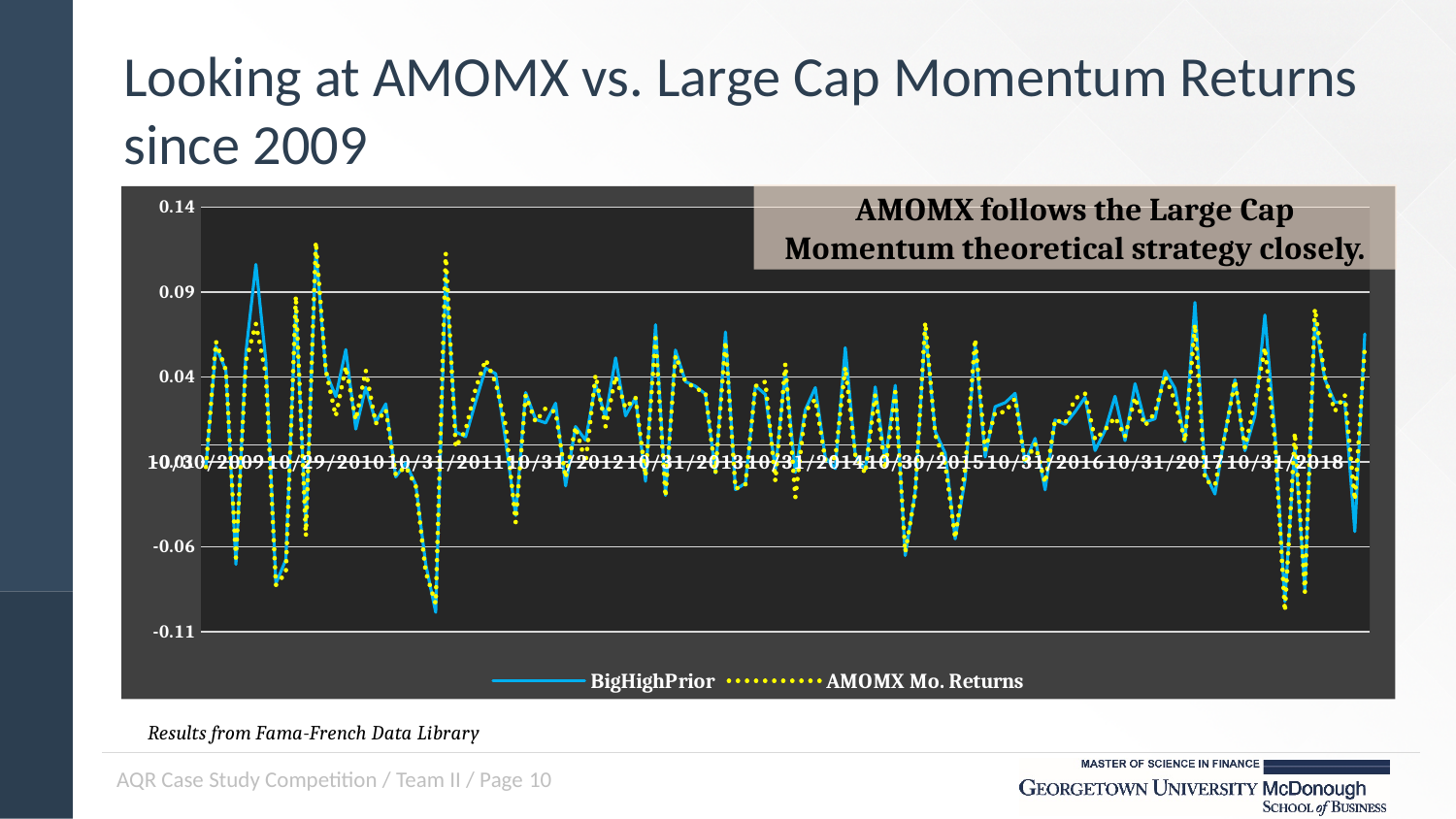

# Looking at AMOMX vs. Large Cap Momentum Returns since 2009
AMOMX follows the Large Cap Momentum theoretical strategy closely.

### Chart

| Category | BigHighPrior | AMOMX Mo. Returns |
|---|---|---|
| 10/30/2009 | -0.0128 | -0.013055 |
| 11/30/2009 | 0.0581 | 0.060847 |
| 12/31/2009 | 0.0438 | 0.043869 |
| 01/29/2010 | -0.0704 | -0.066448 |
| 02/26/2010 | 0.0545 | 0.049209 |
| 03/31/2010 | 0.10619999999999999 | 0.071189 |
| 04/30/2010 | 0.0492 | 0.041439 |
| 05/28/2010 | -0.0817 | -0.082583 |
| 06/30/2010 | -0.0676 | -0.075286 |
| 07/30/2010 | 0.08130000000000001 | 0.087611 |
| 08/31/2010 | -0.049 | -0.053702 |
| 09/30/2010 | 0.11470000000000001 | 0.119518 |
| 10/29/2010 | 0.0432 | 0.043779 |
| 11/30/2010 | 0.028399999999999998 | 0.016924 |
| 12/31/2010 | 0.056100000000000004 | 0.046078 |
| 01/31/2011 | 0.009300000000000001 | 0.014583 |
| 02/28/2011 | 0.0339 | 0.043806 |
| 03/31/2011 | 0.013300000000000001 | 0.012459 |
| 04/29/2011 | 0.0241 | 0.020725 |
| 05/31/2011 | -0.0189 | -0.017766 |
| 06/30/2011 | -0.0108 | -0.01292 |
| 07/29/2011 | -0.0235 | -0.024215 |
| 08/31/2011 | -0.0703 | -0.075117 |
| 09/30/2011 | -0.0986 | -0.093546 |
| 10/31/2011 | 0.1002 | 0.1128 |
| 11/30/2011 | 0.0076 | -0.001438 |
| 12/30/2011 | 0.0048 | 0.008914 |
| 01/31/2012 | 0.0254 | 0.033117 |
| 02/29/2012 | 0.0451 | 0.050174 |
| 03/30/2012 | 0.04190000000000001 | 0.036496 |
| 04/30/2012 | 0.0025 | 0.011524 |
| 05/31/2012 | -0.0416 | -0.04557 |
| 06/29/2012 | 0.0308 | 0.029178 |
| 07/31/2012 | 0.015 | 0.013531 |
| 08/31/2012 | 0.0129 | 0.021615 |
| 09/28/2012 | 0.0245 | 0.019291 |
| 10/31/2012 | -0.0242 | -0.019536 |
| 11/30/2012 | 0.0108 | 0.010585 |
| 12/31/2012 | 0.0027 | -0.010474 |
| 01/31/2013 | 0.035699999999999996 | 0.041096 |
| 02/28/2013 | 0.016200000000000003 | 0.010766 |
| 03/28/2013 | 0.0512 | 0.040237 |
| 04/30/2013 | 0.0171 | 0.021615 |
| 05/31/2013 | 0.0278 | 0.02784 |
| 06/28/2013 | -0.0215 | -0.018418 |
| 07/31/2013 | 0.0707 | 0.062914 |
| 08/30/2013 | -0.0298 | -0.030633 |
| 09/30/2013 | 0.0558 | 0.052491 |
| 10/31/2013 | 0.037200000000000004 | 0.03715 |
| 11/29/2013 | 0.0345 | 0.033366 |
| 12/31/2013 | 0.029900000000000003 | 0.03062 |
| 01/31/2014 | -0.0166 | -0.016916 |
| 02/28/2014 | 0.0664 | 0.060964 |
| 03/31/2014 | -0.0264 | -0.02595 |
| 04/30/2014 | -0.0226 | -0.023311 |
| 05/30/2014 | 0.0348 | 0.034584 |
| 06/30/2014 | 0.0296 | 0.037194 |
| 07/31/2014 | -0.0148 | -0.021335 |
| 08/29/2014 | 0.0435 | 0.047774 |
| 09/30/2014 | -0.0163 | -0.030987 |
| 10/31/2014 | 0.0206 | 0.019644 |
| 11/28/2014 | 0.0337 | 0.026882 |
| 12/31/2014 | -0.0075 | -0.008737 |
| 01/30/2015 | -0.013999999999999999 | -0.007737 |
| 02/27/2015 | 0.0572 | 0.045809 |
| 03/31/2015 | -0.006 | -0.006058 |
| 04/30/2015 | -0.0146 | -0.016878 |
| 05/29/2015 | 0.0341 | 0.029566 |
| 06/30/2015 | -0.01 | -0.014358 |
| 07/31/2015 | 0.035 | 0.031015 |
| 08/31/2015 | -0.0652 | -0.063355 |
| 09/30/2015 | -0.0276 | -0.02871 |
| 10/30/2015 | 0.068 | 0.072144 |
| 11/30/2015 | 0.0079 | 0.006075 |
| 12/31/2015 | -0.0049 | -0.011136 |
| 01/29/2016 | -0.0554 | -0.055046 |
| 02/29/2016 | -0.02 | -0.014024 |
| 03/31/2016 | 0.0593 | 0.062363 |
| 04/29/2016 | -0.0072 | -0.00309 |
| 05/31/2016 | 0.0225 | 0.019112 |
| 06/30/2016 | 0.0248 | 0.01926 |
| 07/29/2016 | 0.030299999999999997 | 0.02735 |
| 08/31/2016 | -0.0103 | -0.011133 |
| 09/30/2016 | 0.0038 | 0.000489 |
| 10/31/2016 | -0.0265 | -0.022505 |
| 11/30/2016 | 0.0147 | 0.015015 |
| 12/30/2016 | 0.0121 | 0.012394 |
| 01/31/2017 | 0.0195 | 0.027383 |
| 02/28/2017 | 0.0279 | 0.030241 |
| 03/31/2017 | -0.0034000000000000002 | 0.002985 |
| 04/28/2017 | 0.0085 | 0.008929 |
| 05/31/2017 | 0.0286 | 0.016224 |
| 06/30/2017 | 0.0025 | 0.004838 |
| 07/31/2017 | 0.036000000000000004 | 0.027925 |
| 08/31/2017 | 0.0134 | 0.011241 |
| 09/29/2017 | 0.015300000000000001 | 0.01899 |
| 10/31/2017 | 0.0435 | 0.040455 |
| 11/30/2017 | 0.0332 | 0.025775 |
| 12/29/2017 | 0.0019 | 0.001909 |
| 01/31/2018 | 0.08380000000000001 | 0.070965 |
| 02/28/2018 | -0.0165 | -0.020788 |
| 03/29/2018 | -0.028999999999999998 | -0.023883 |
| 04/30/2018 | 0.0064 | 0.005437 |
| 05/31/2018 | 0.0384 | 0.037855 |
| 06/29/2018 | -0.0034999999999999996 | -0.001737 |
| 07/31/2018 | 0.0171 | 0.025228 |
| 08/31/2018 | 0.0764 | 0.057276 |
| 09/28/2018 | 0.0070999999999999995 | 0.002809 |
| 10/31/2018 | -0.09230000000000001 | -0.098039 |
| 11/30/2018 | -0.0004 | 0.007098 |
| 12/31/2018 | -0.08560000000000001 | -0.086645 |
| 01/31/2019 | 0.0739 | 0.08013 |
| 02/28/2019 | 0.038599999999999995 | 0.0401 |
| 03/29/2019 | 0.025099999999999997 | 0.019759 |
| 04/30/2019 | 0.0252 | 0.029301 |
| 05/31/2019 | -0.051100000000000007 | -0.032599 |
| 06/28/2019 | 0.0653 | 0.057902 |
Results from Fama-French Data Library